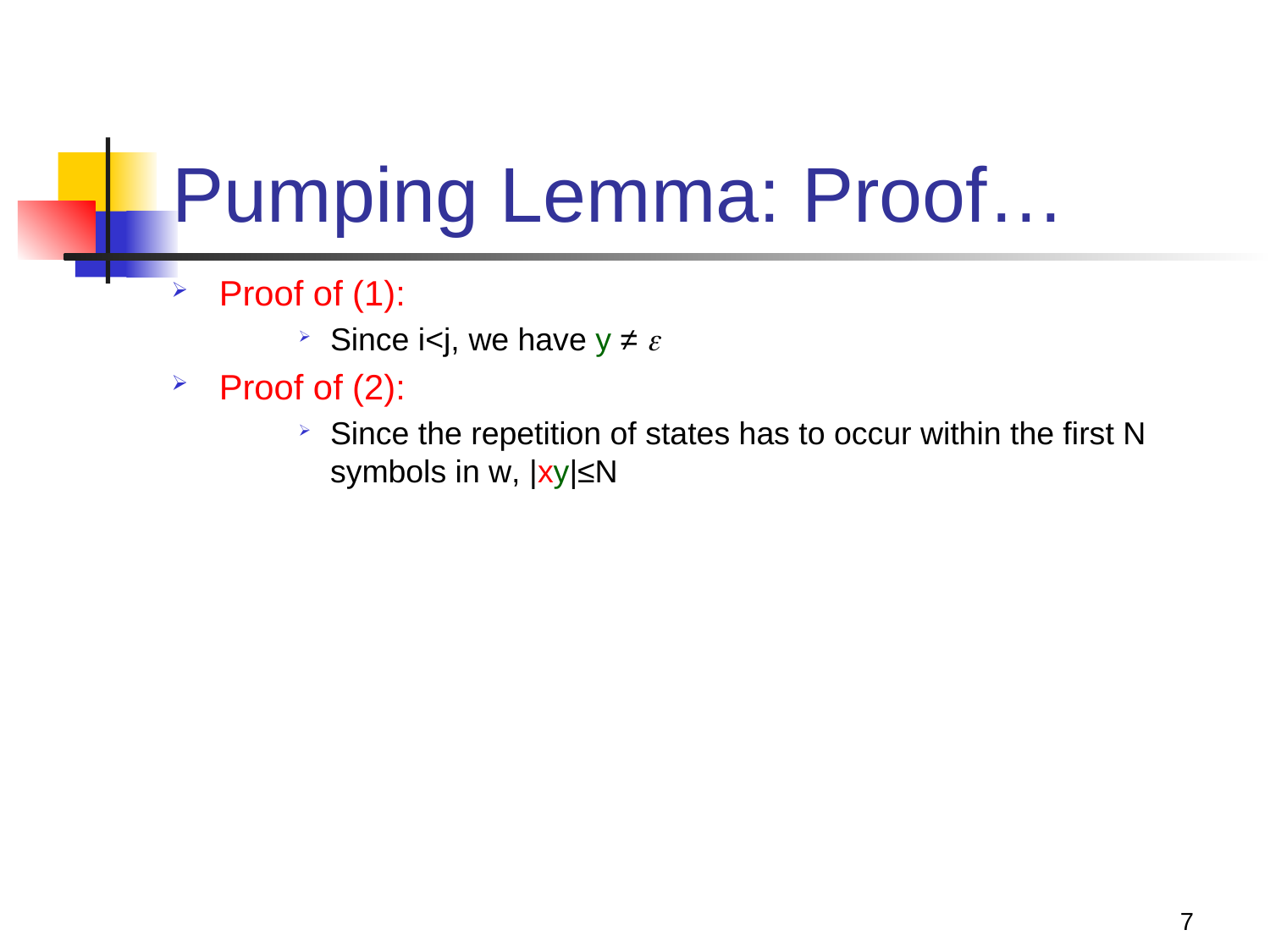

# Pumping Lemma: Proof…
Proof of (1):
Since i<j, we have y ≠ ε
Proof of (2):
Since the repetition of states has to occur within the first N symbols in w, |xy|≤N

7